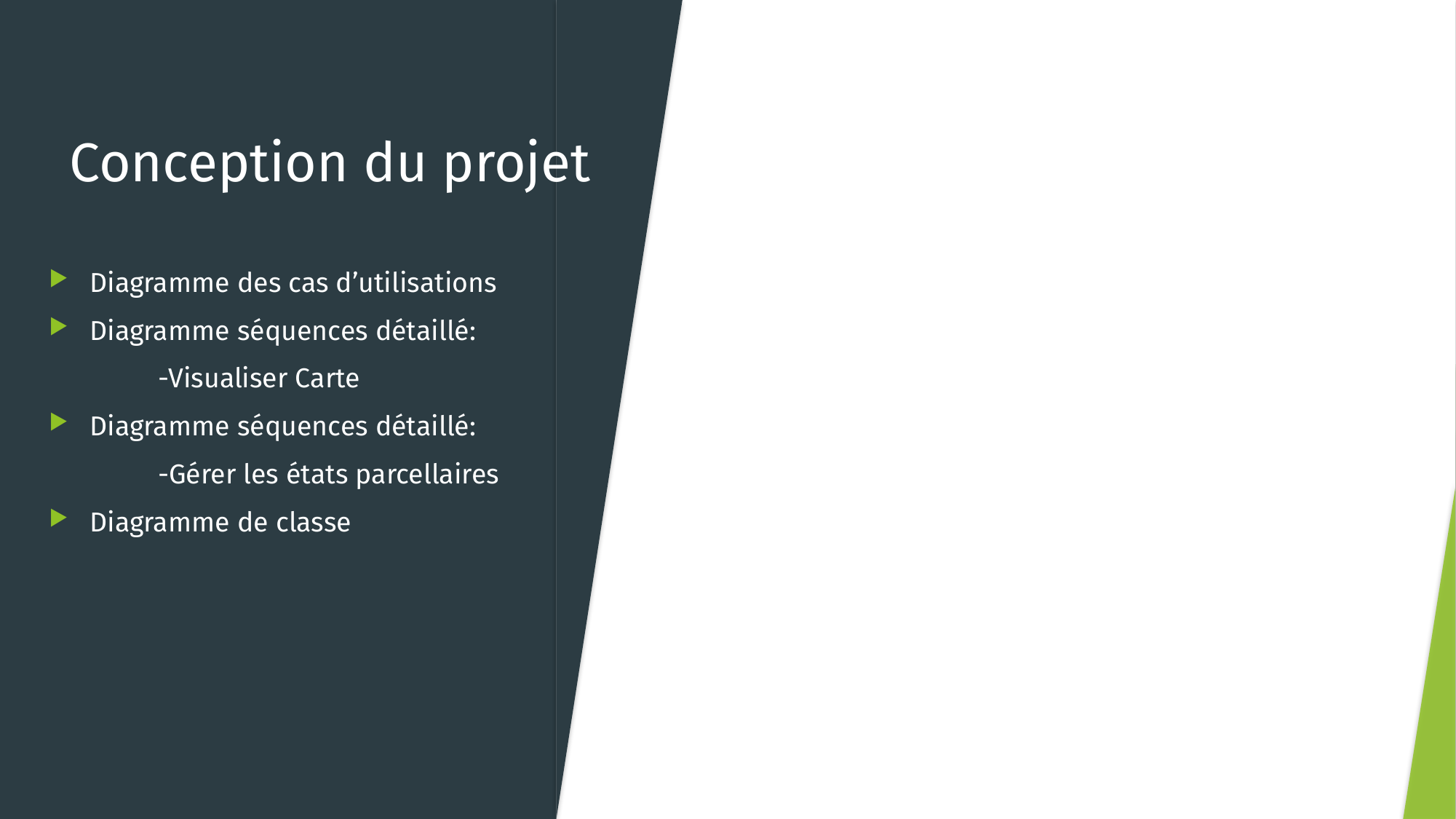

# Conception du projet
Diagramme des cas d’utilisations
Diagramme séquences détaillé:
	-Visualiser Carte
Diagramme séquences détaillé:
	-Gérer les états parcellaires
Diagramme de classe